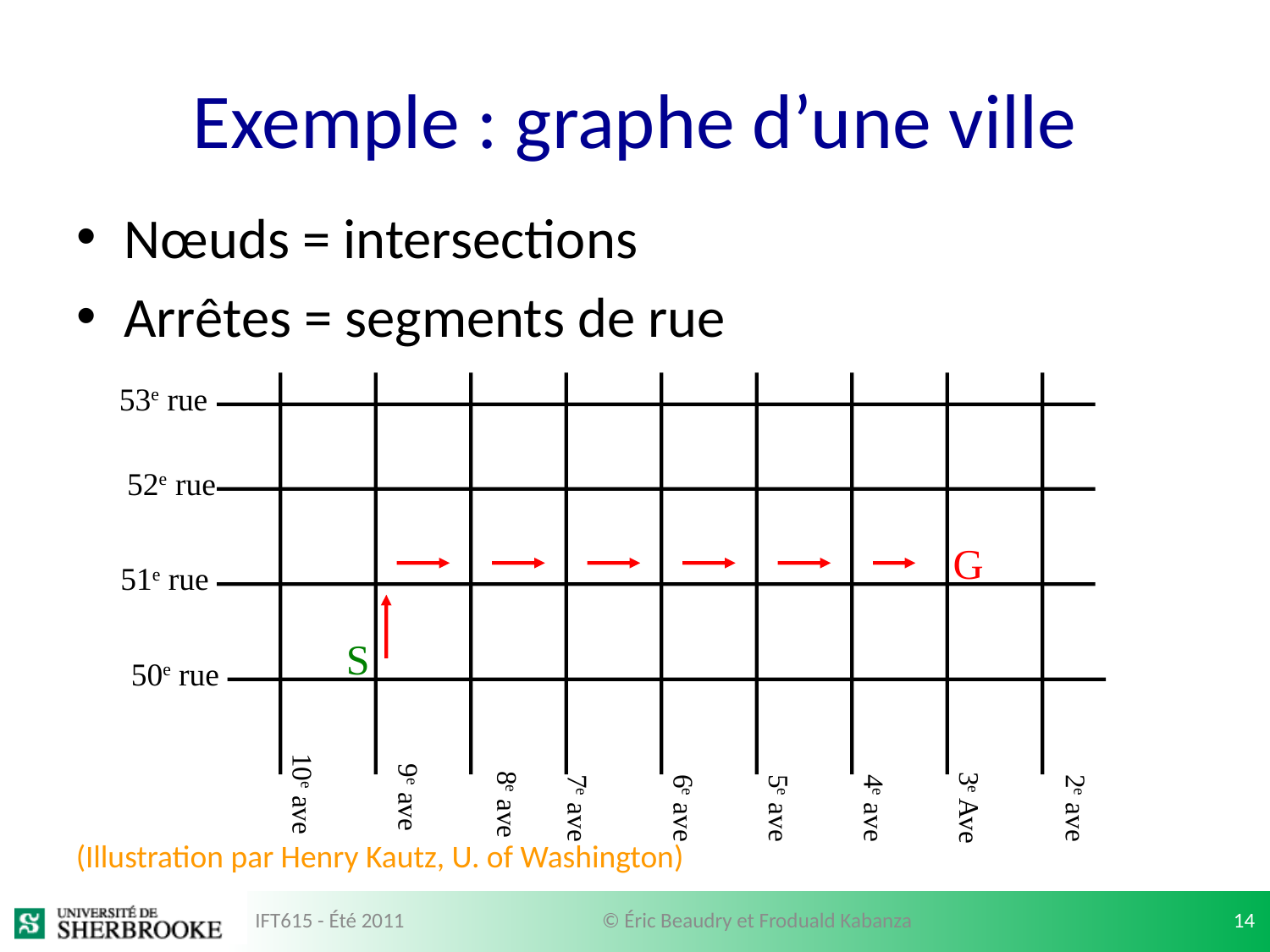

# Exemple : graphe d’une ville
Nœuds = intersections
Arrêtes = segments de rue
53e rue

52e rue

G
51e rue

S
50e rue

10e ave
9e ave
8e ave
3e Ave
7e ave
6e ave
5e ave
4e ave
2e ave
(Illustration par Henry Kautz, U. of Washington)
IFT615 - Été 2011
© Éric Beaudry et Froduald Kabanza
14